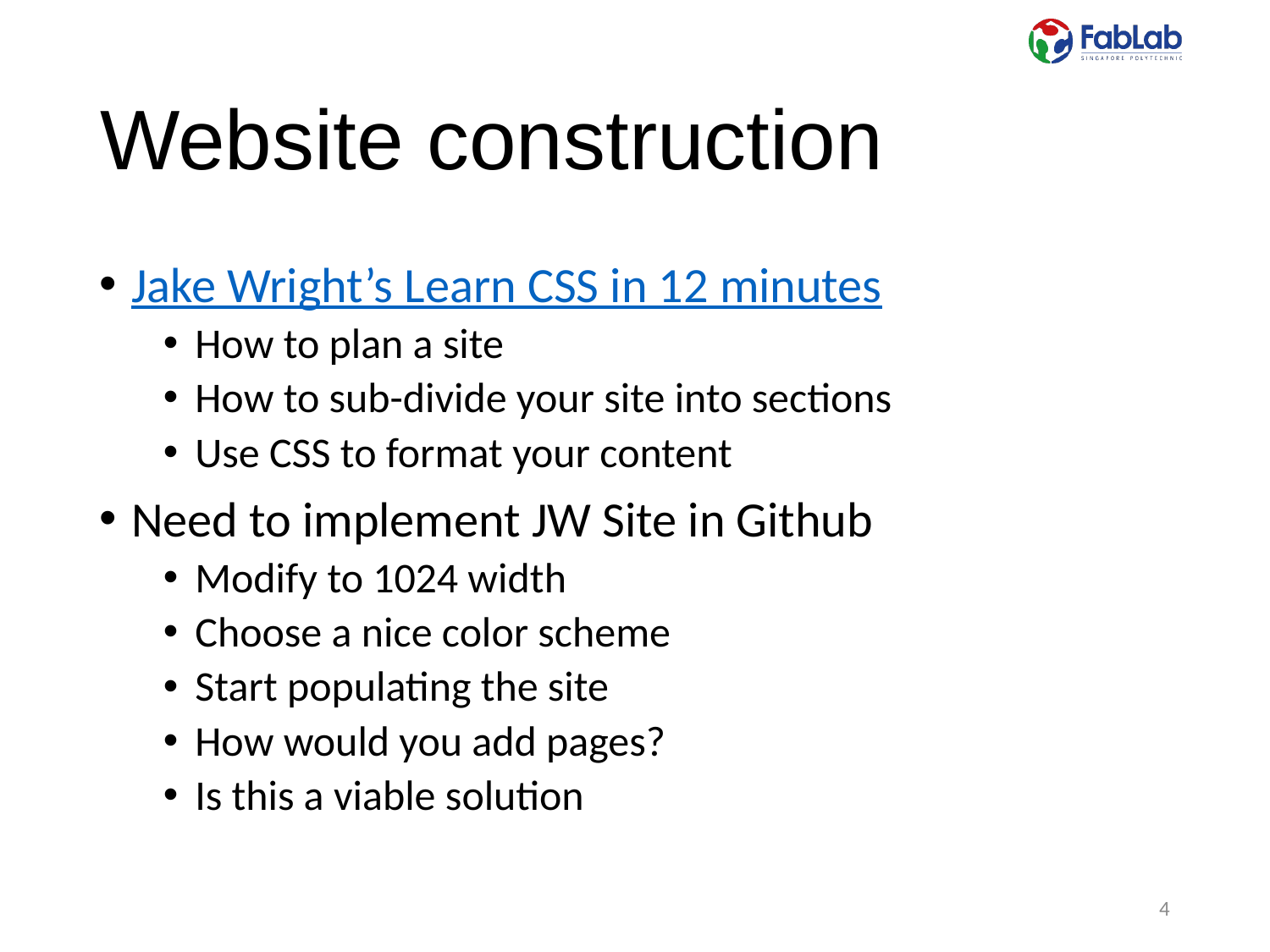

# Website construction
Jake Wright’s Learn CSS in 12 minutes
How to plan a site
How to sub-divide your site into sections
Use CSS to format your content
Need to implement JW Site in Github
Modify to 1024 width
Choose a nice color scheme
Start populating the site
How would you add pages?
Is this a viable solution
4